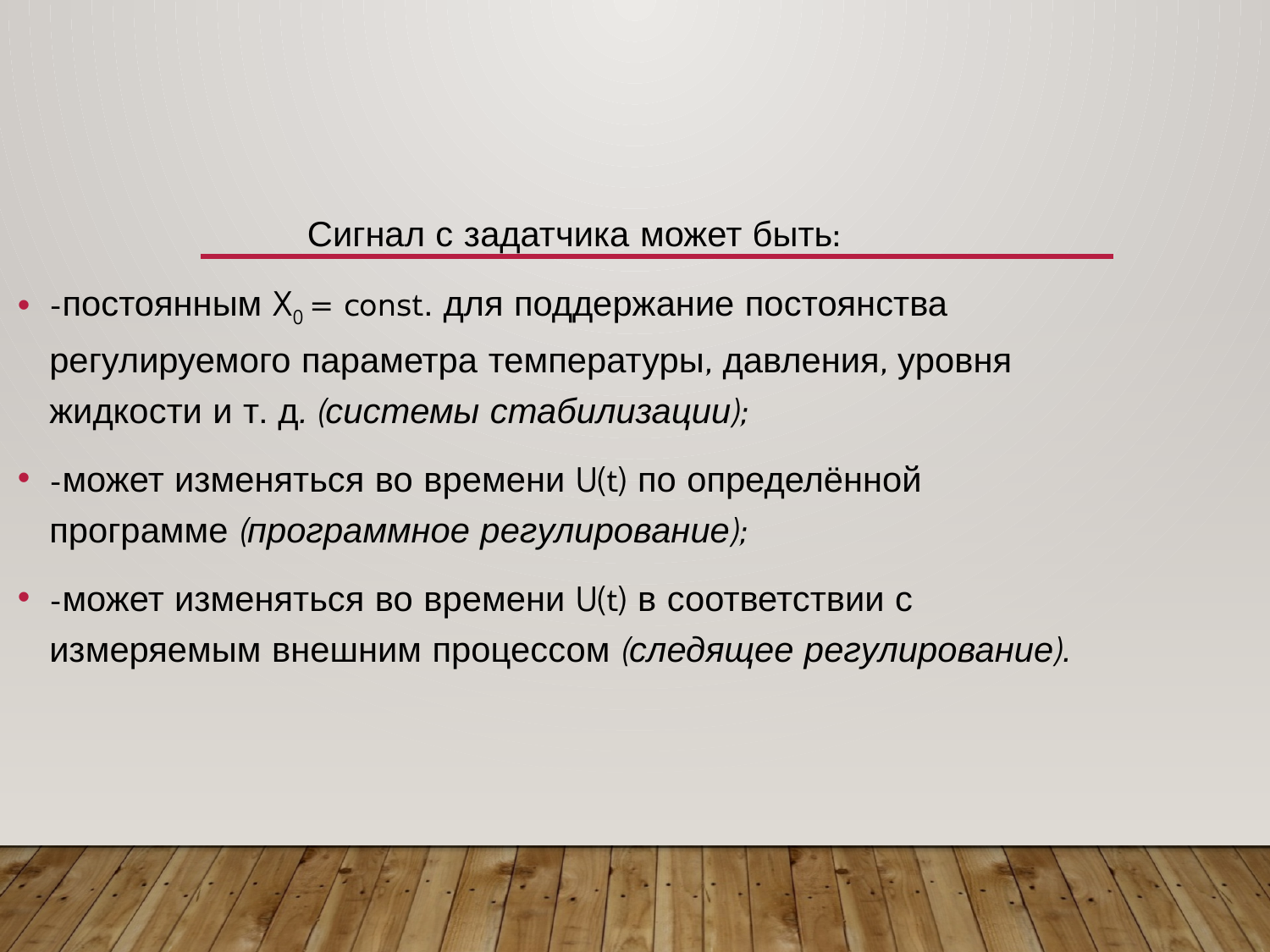

Сигнал с задатчика может быть:
-постоянным X0 = const. для поддержание постоянства регулируемого параметра температуры, давления, уровня жидкости и т. д. (системы стабилизации);
-может изменяться во времени U(t) по определённой программе (программное регулирование);
-может изменяться во времени U(t) в соответствии с измеряемым внешним процессом (следящее регулирование).